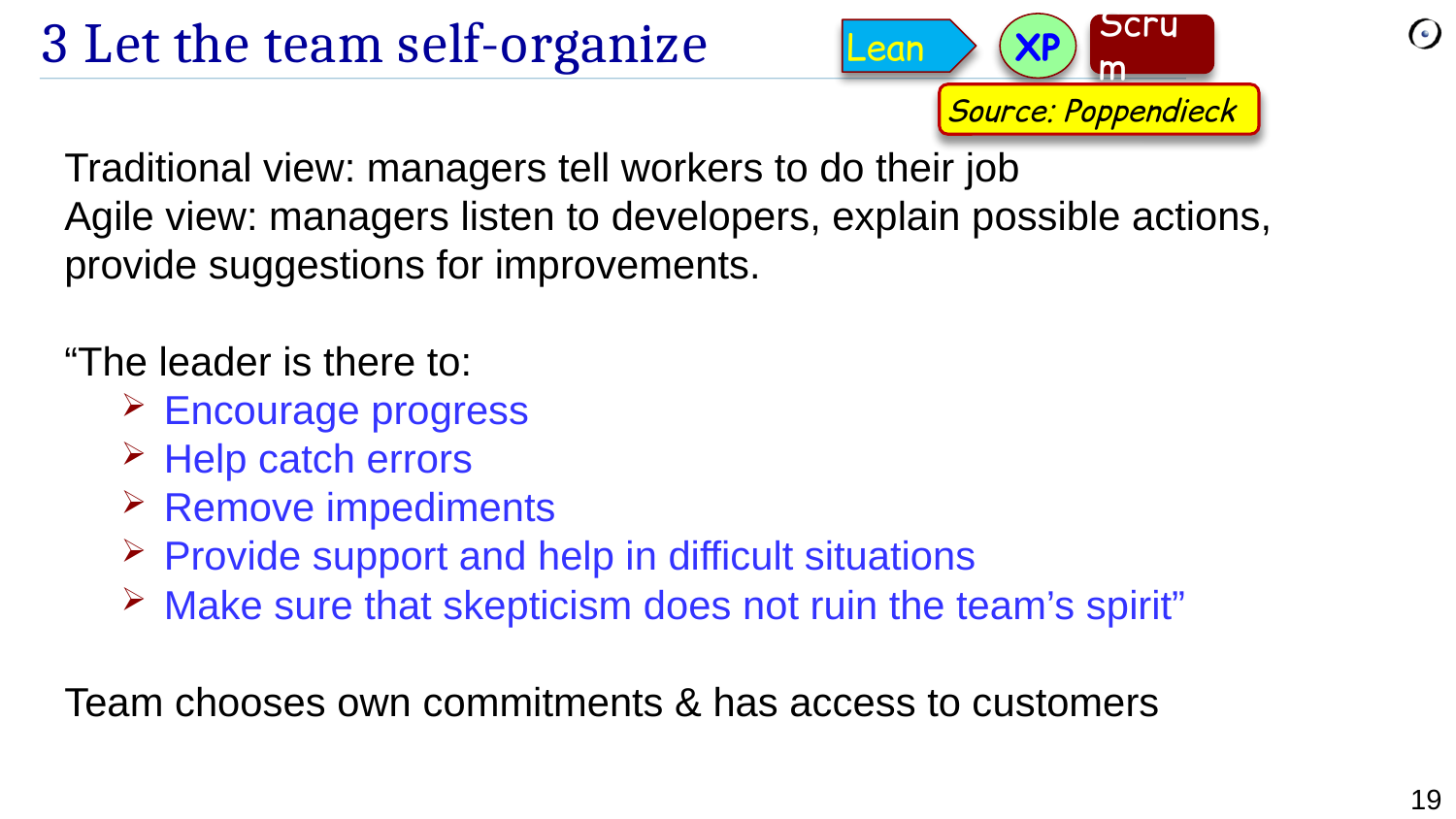

XP
# 3 Let the team self-organize
Scrum
Lean
Source: Poppendieck
Traditional view: managers tell workers to do their job
Agile view: managers listen to developers, explain possible actions, provide suggestions for improvements.

“The leader is there to:
Encourage progress
Help catch errors
Remove impediments
Provide support and help in difficult situations
Make sure that skepticism does not ruin the team’s spirit”

Team chooses own commitments & has access to customers